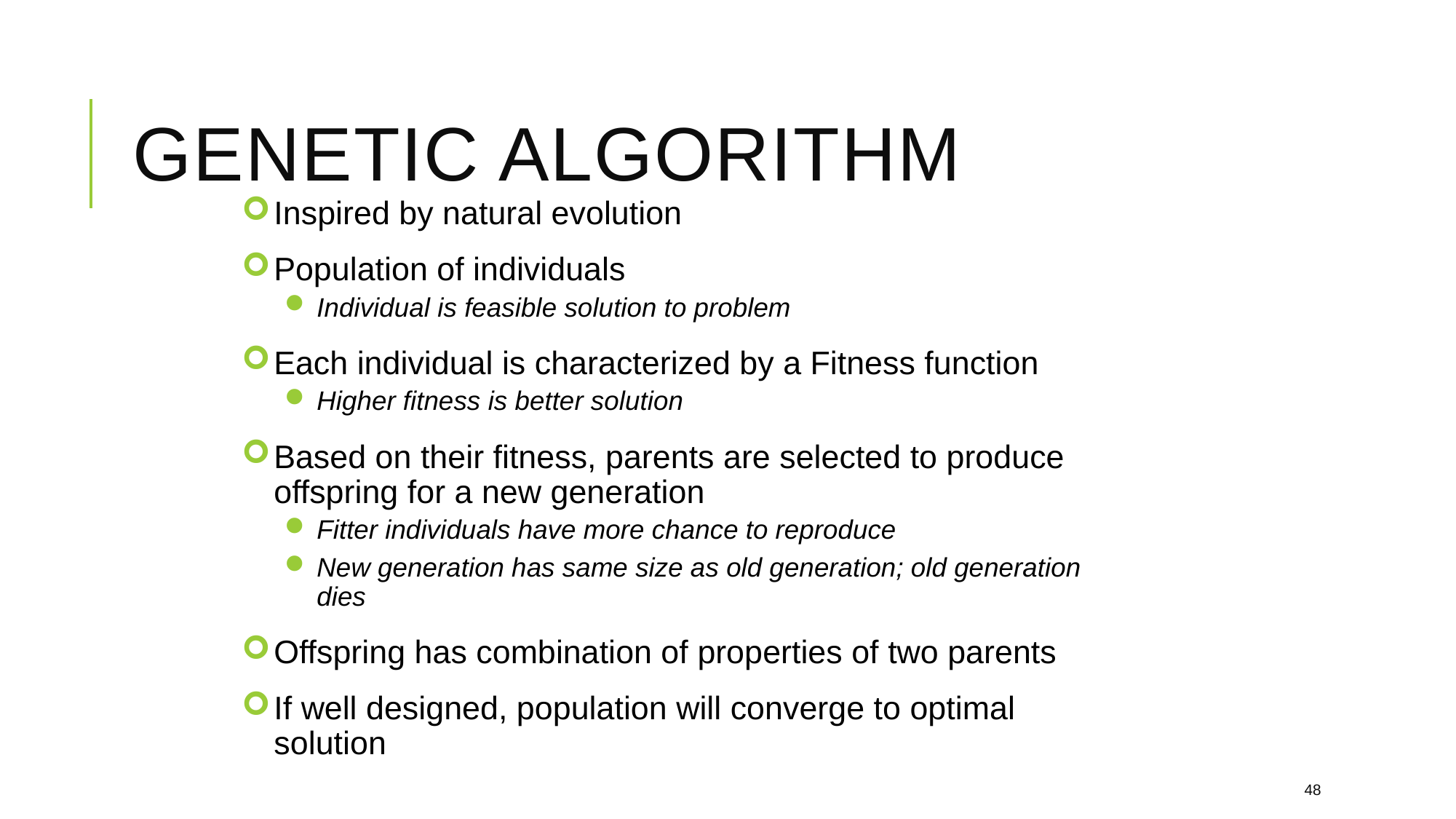

# Genetic Algorithm
Inspired by natural evolution
Population of individuals
Individual is feasible solution to problem
Each individual is characterized by a Fitness function
Higher fitness is better solution
Based on their fitness, parents are selected to produce offspring for a new generation
Fitter individuals have more chance to reproduce
New generation has same size as old generation; old generation dies
Offspring has combination of properties of two parents
If well designed, population will converge to optimal solution

48